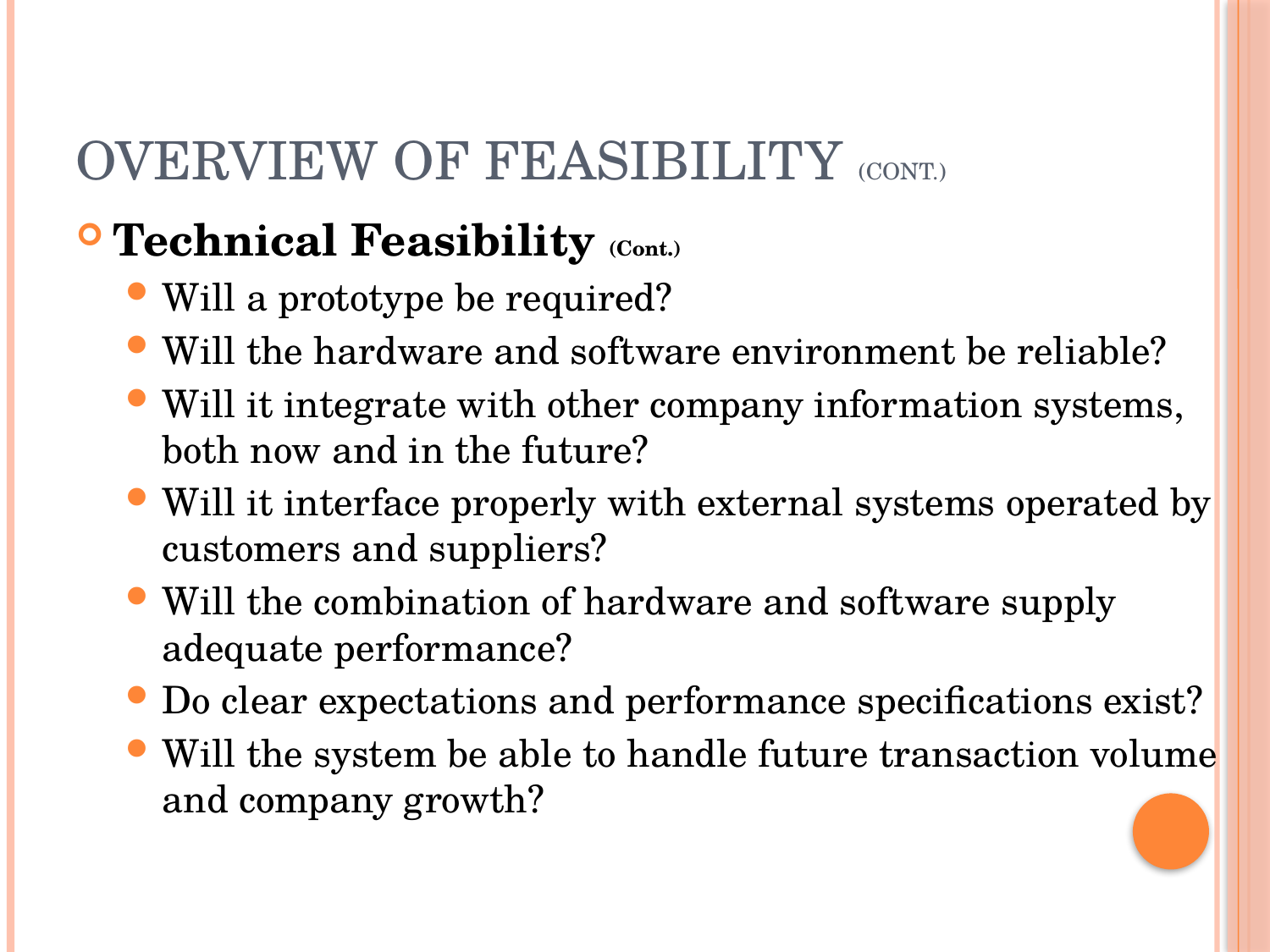

# Overview of Feasibility (Cont.)
Technical Feasibility (Cont.)
Will a prototype be required?
Will the hardware and software environment be reliable?
Will it integrate with other company information systems, both now and in the future?
Will it interface properly with external systems operated by customers and suppliers?
Will the combination of hardware and software supply adequate performance?
Do clear expectations and performance specifications exist?
Will the system be able to handle future transaction volume and company growth?
23